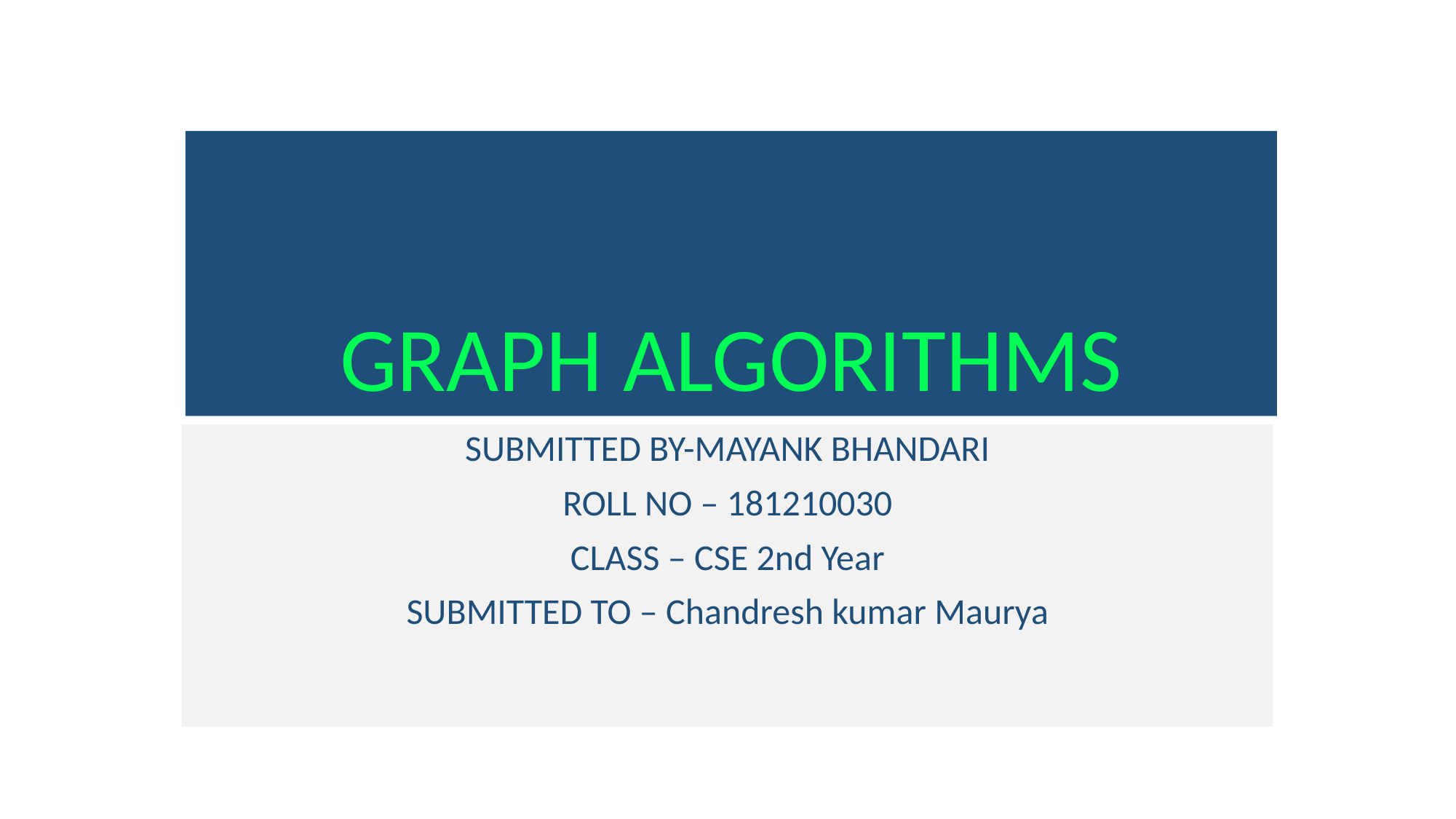

GRAPH ALGORITHMS
SUBMITTED BY-MAYANK BHANDARI
ROLL NO – 181210030
CLASS – CSE 2nd Year
SUBMITTED TO – Chandresh kumar Maurya